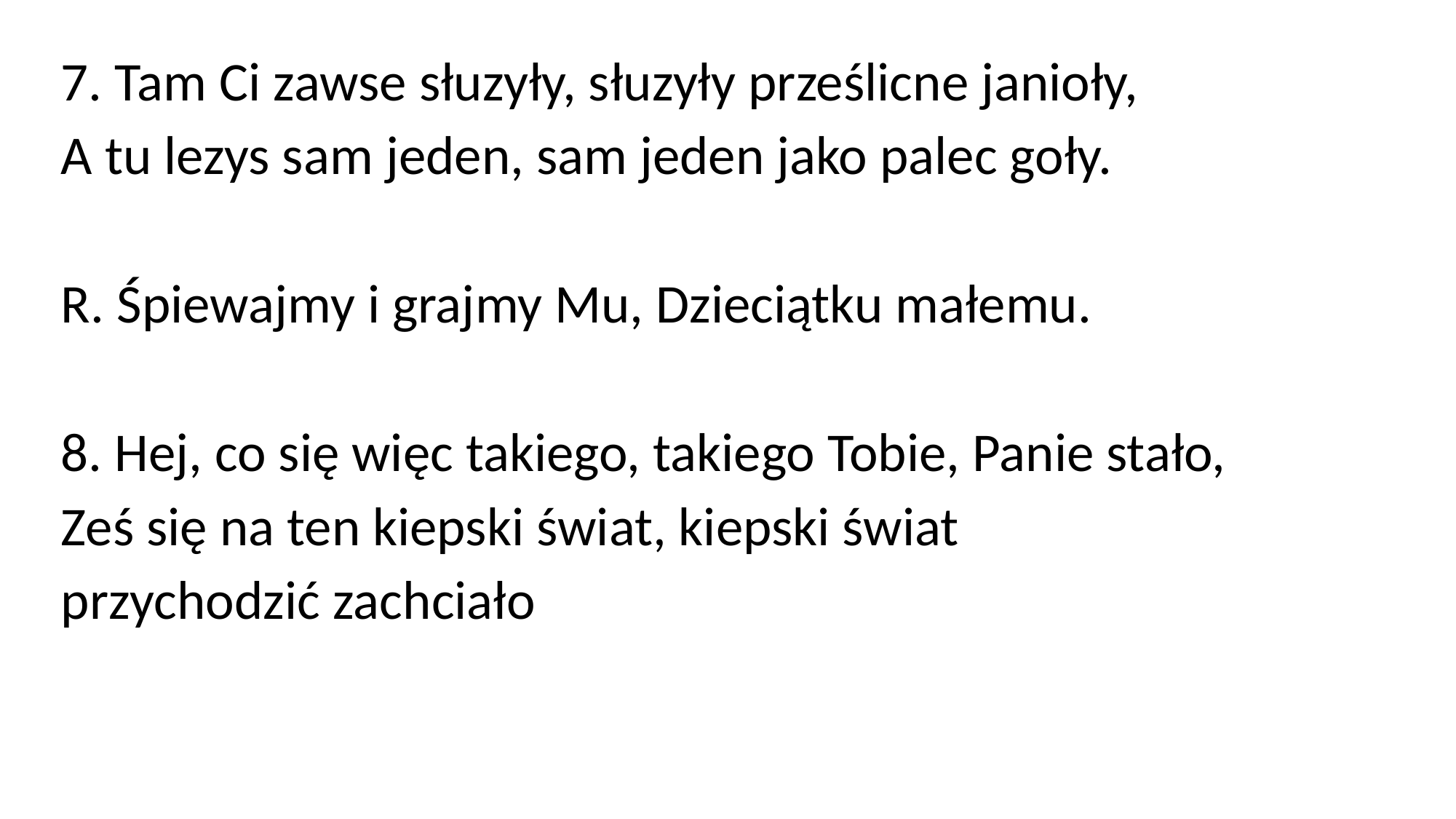

7. Tam Ci zawse słuzyły, słuzyły prześlicne janioły,
A tu lezys sam jeden, sam jeden jako palec goły.

R. Śpiewajmy i grajmy Mu, Dzieciątku małemu.

8. Hej, co się więc takiego, takiego Tobie, Panie stało,
Ześ się na ten kiepski świat, kiepski świat
przychodzić zachciało